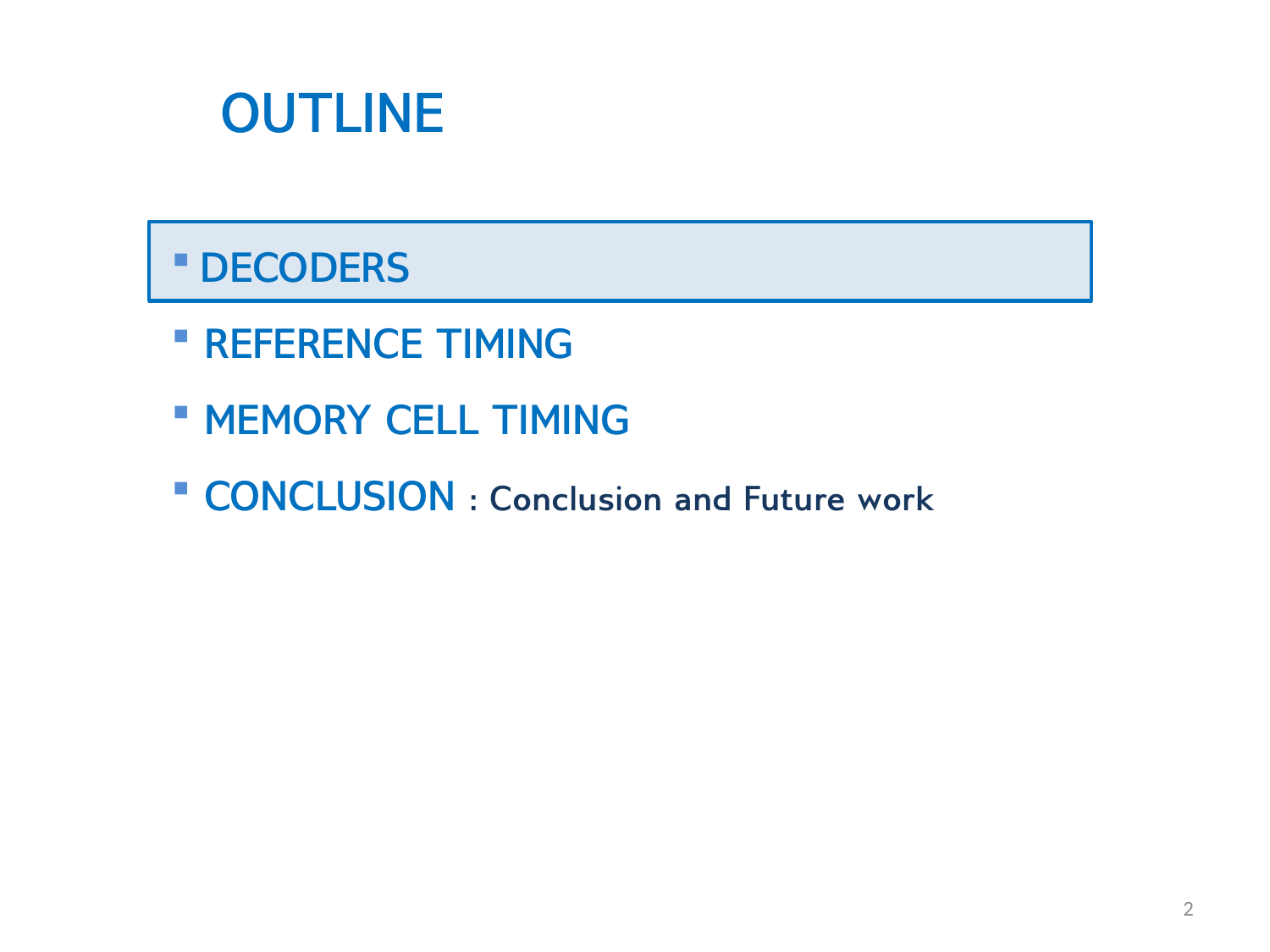

OUTLINE
 DECODERS
 REFERENCE TIMING
 MEMORY CELL TIMING
 CONCLUSION : Conclusion and Future work

2